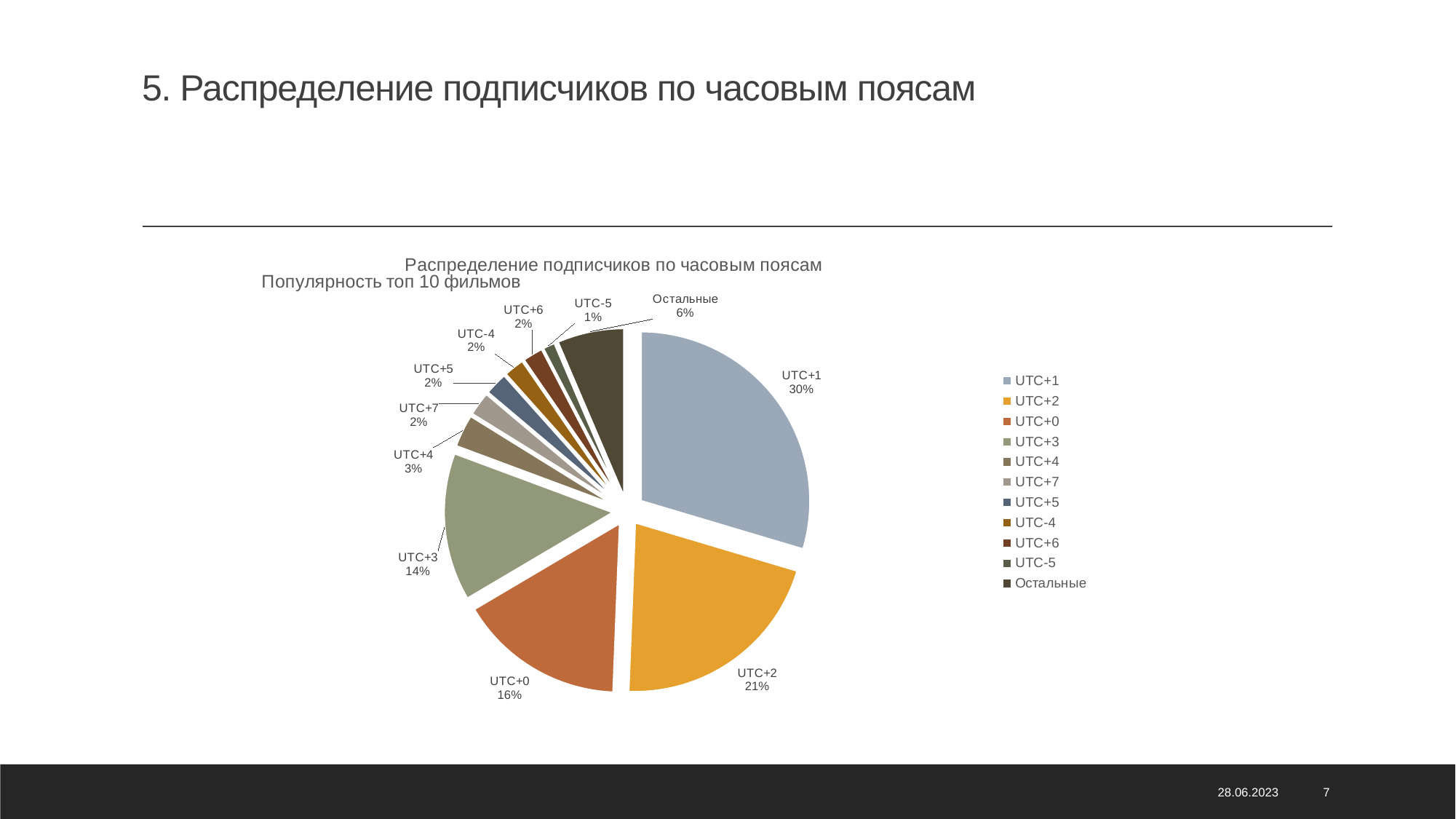

# 5. Распределение подписчиков по часовым поясам

### Chart: Распределение подписчиков по часовым поясам

| Category | Количество по полю user_id |
|---|---|
| UTC+1 | 4526.0 |
| UTC+2 | 3214.0 |
| UTC+0 | 2430.0 |
| UTC+3 | 2164.0 |
| UTC+4 | 483.0 |
| UTC+7 | 355.0 |
| UTC+5 | 342.0 |
| UTC-4 | 306.0 |
| UTC+6 | 303.0 |
| UTC-5 | 183.0 |
| Остальные | 984.0 |

### Chart: Популярность топ 10 фильмов

| Category |
|---|
28.06.2023
7